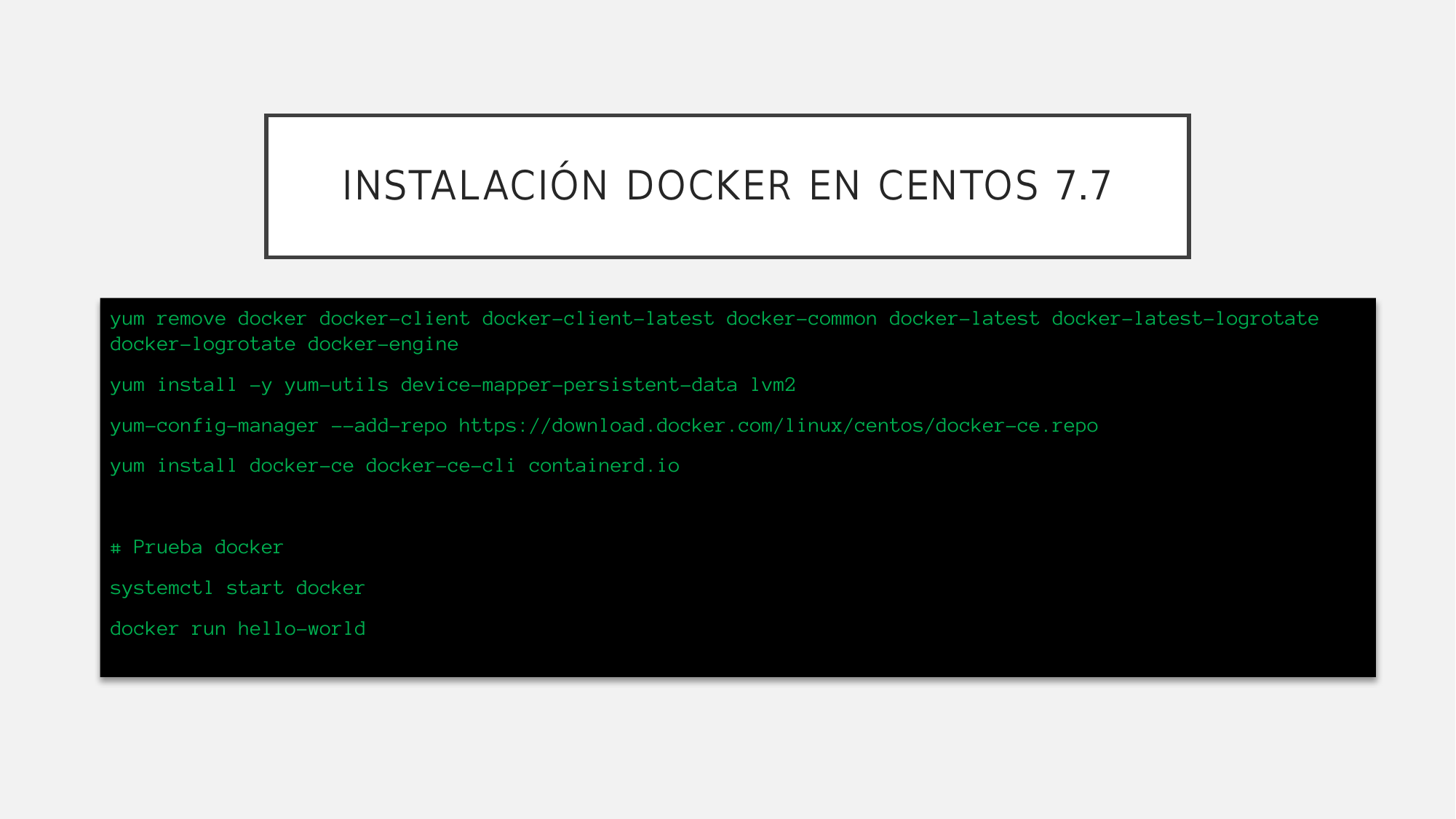

# Instalación Docker en CentOS 7.7
yum remove docker docker-client docker-client-latest docker-common docker-latest docker-latest-logrotate docker-logrotate docker-engine
yum install -y yum-utils device-mapper-persistent-data lvm2
yum-config-manager --add-repo https://download.docker.com/linux/centos/docker-ce.repo
yum install docker-ce docker-ce-cli containerd.io

# Prueba docker
systemctl start docker
docker run hello-world